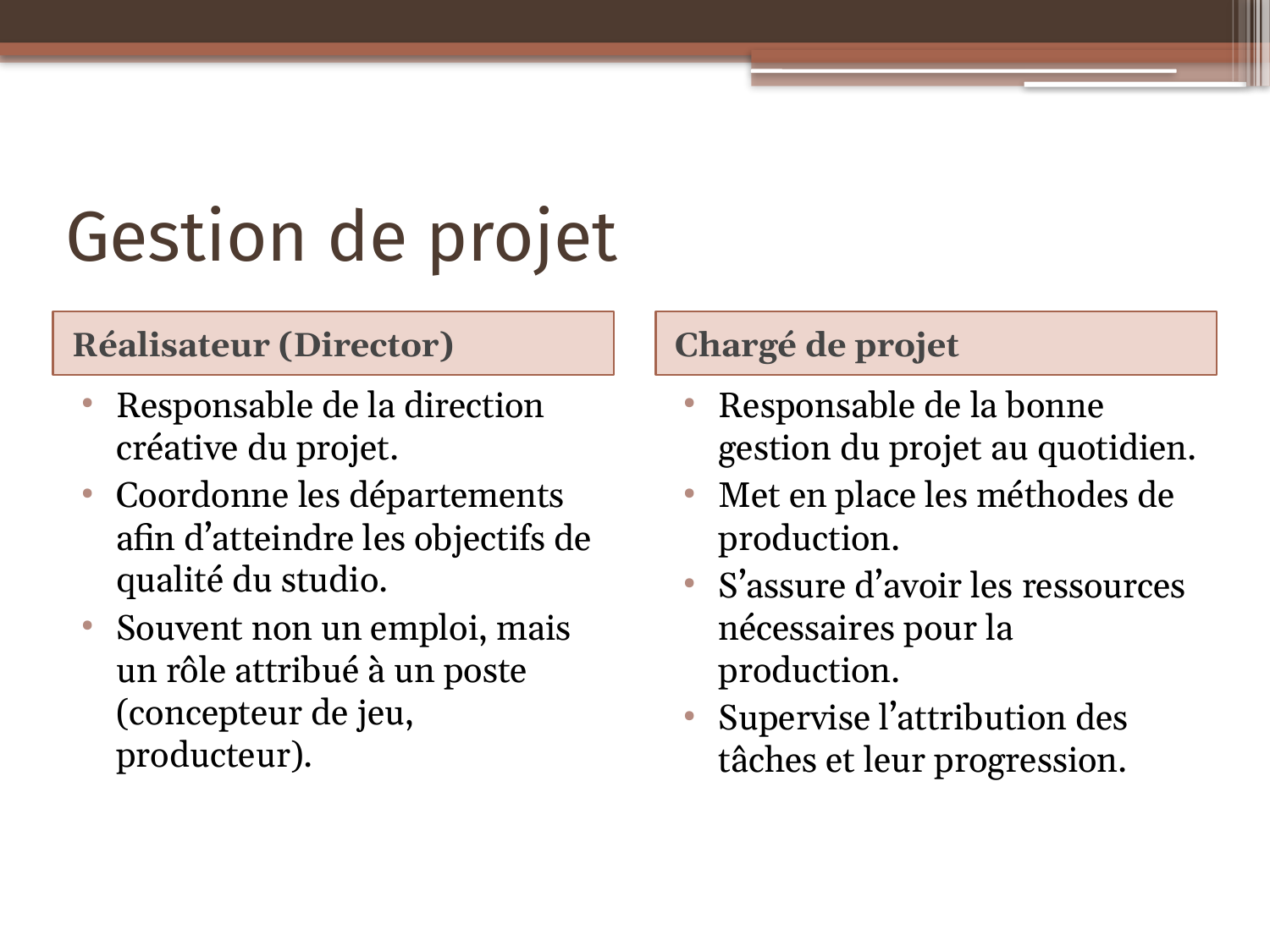

# Gestion de projet
Réalisateur (Director)
Chargé de projet
Responsable de la direction créative du projet.
Coordonne les départements afin d’atteindre les objectifs de qualité du studio.
Souvent non un emploi, mais un rôle attribué à un poste (concepteur de jeu, producteur).
Responsable de la bonne gestion du projet au quotidien.
Met en place les méthodes de production.
S’assure d’avoir les ressources nécessaires pour la production.
Supervise l’attribution des tâches et leur progression.